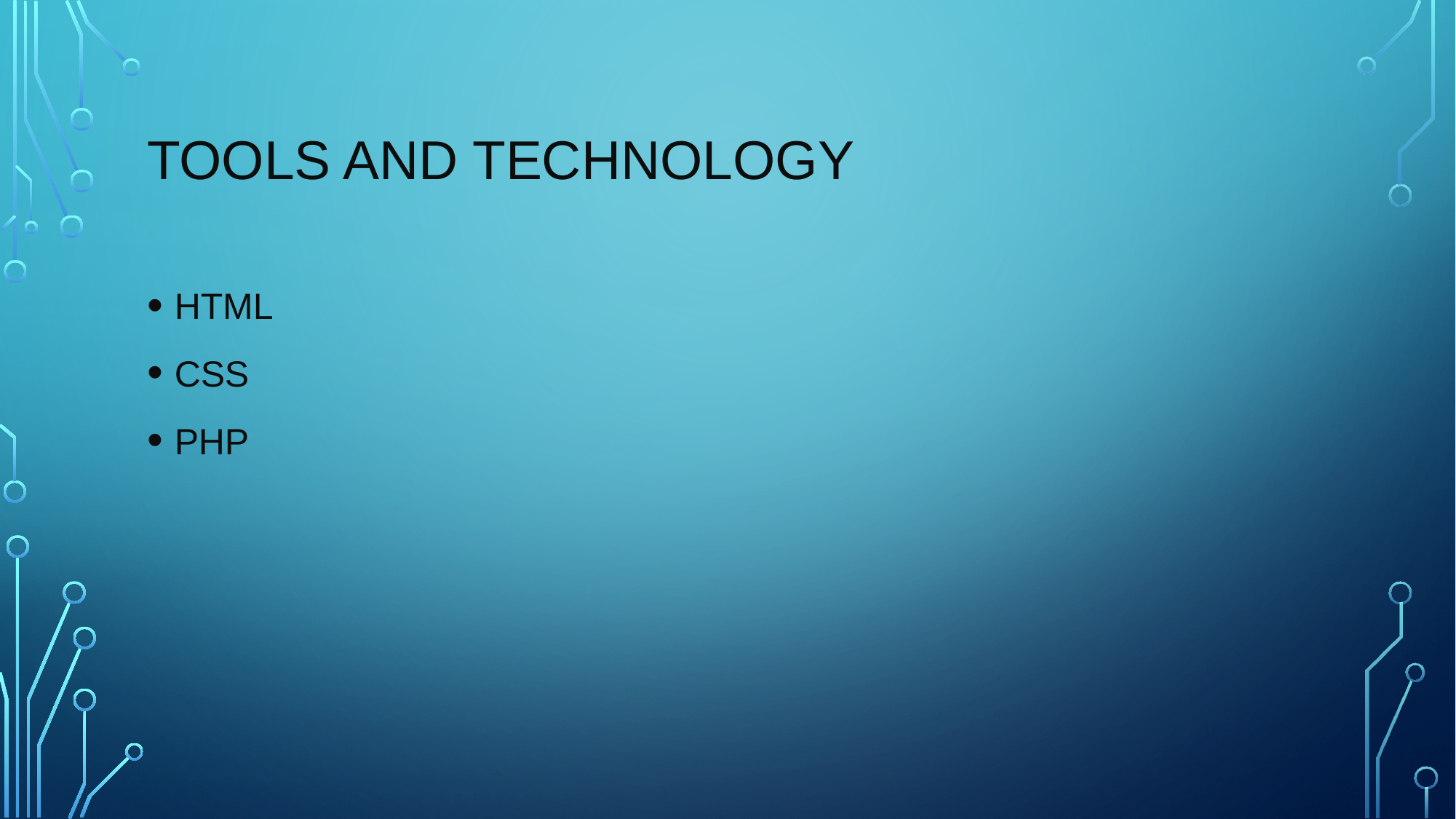

# Tools and technology
HTML
CSS
PHP